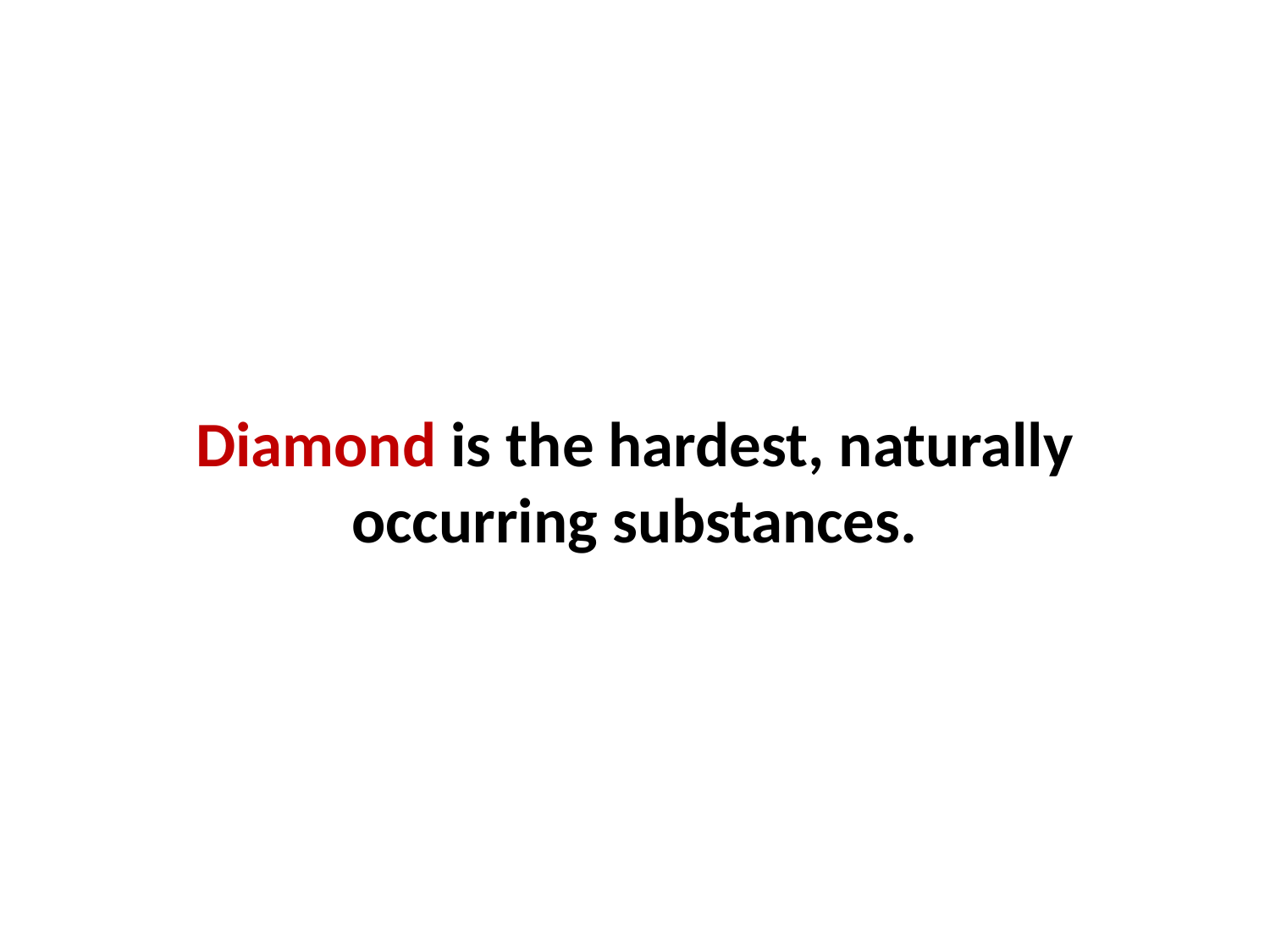

Diamond is the hardest, naturally occurring substances.